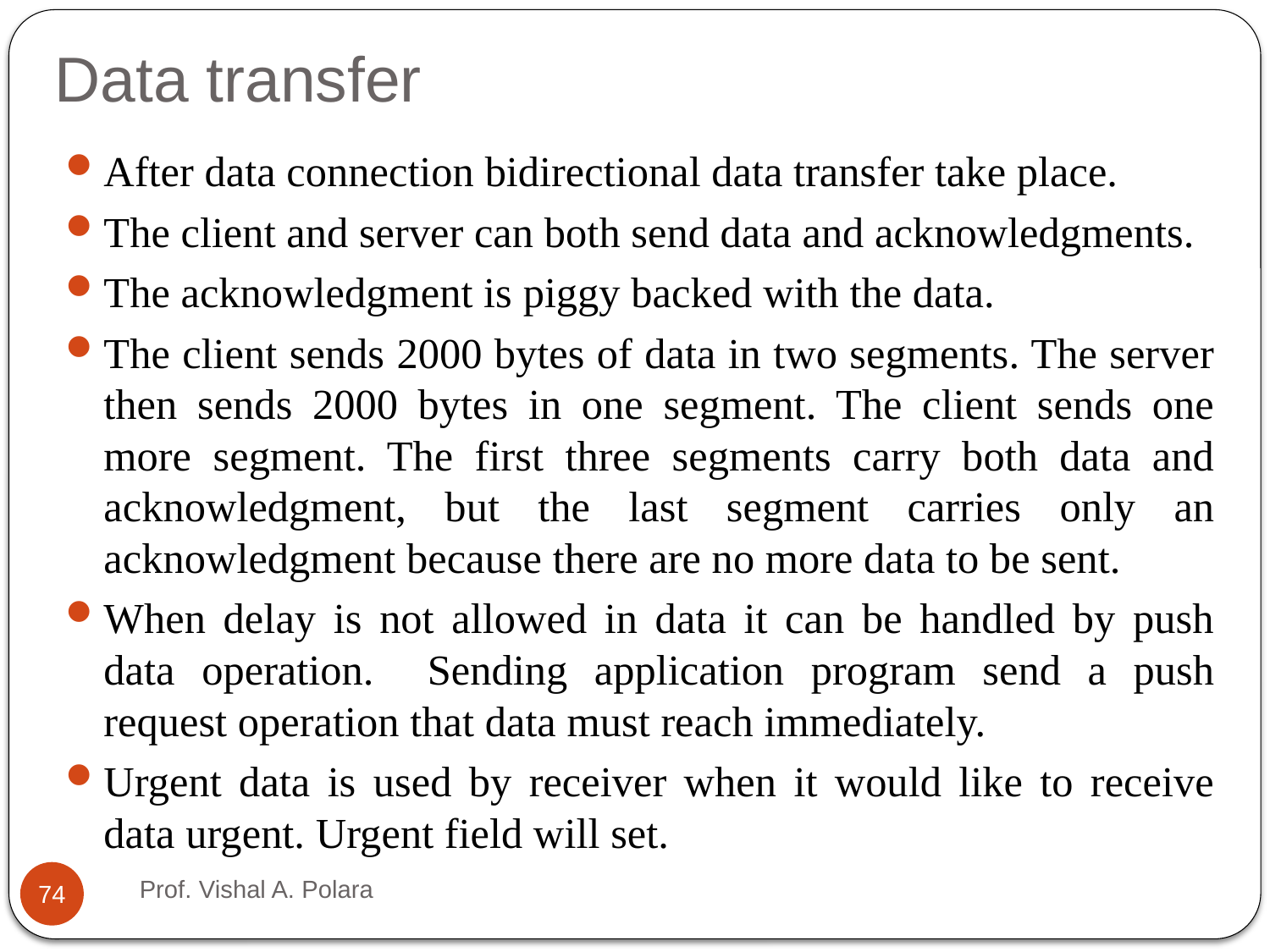

# Data transfer
After data connection bidirectional data transfer take place.
The client and server can both send data and acknowledgments.
The acknowledgment is piggy backed with the data.
The client sends 2000 bytes of data in two segments. The server then sends 2000 bytes in one segment. The client sends one more segment. The first three segments carry both data and acknowledgment, but the last segment carries only an acknowledgment because there are no more data to be sent.
When delay is not allowed in data it can be handled by push data operation.  Sending application program send a push request operation that data must reach immediately.
Urgent data is used by receiver when it would like to receive data urgent. Urgent field will set.

Prof. Vishal A. Polara
74